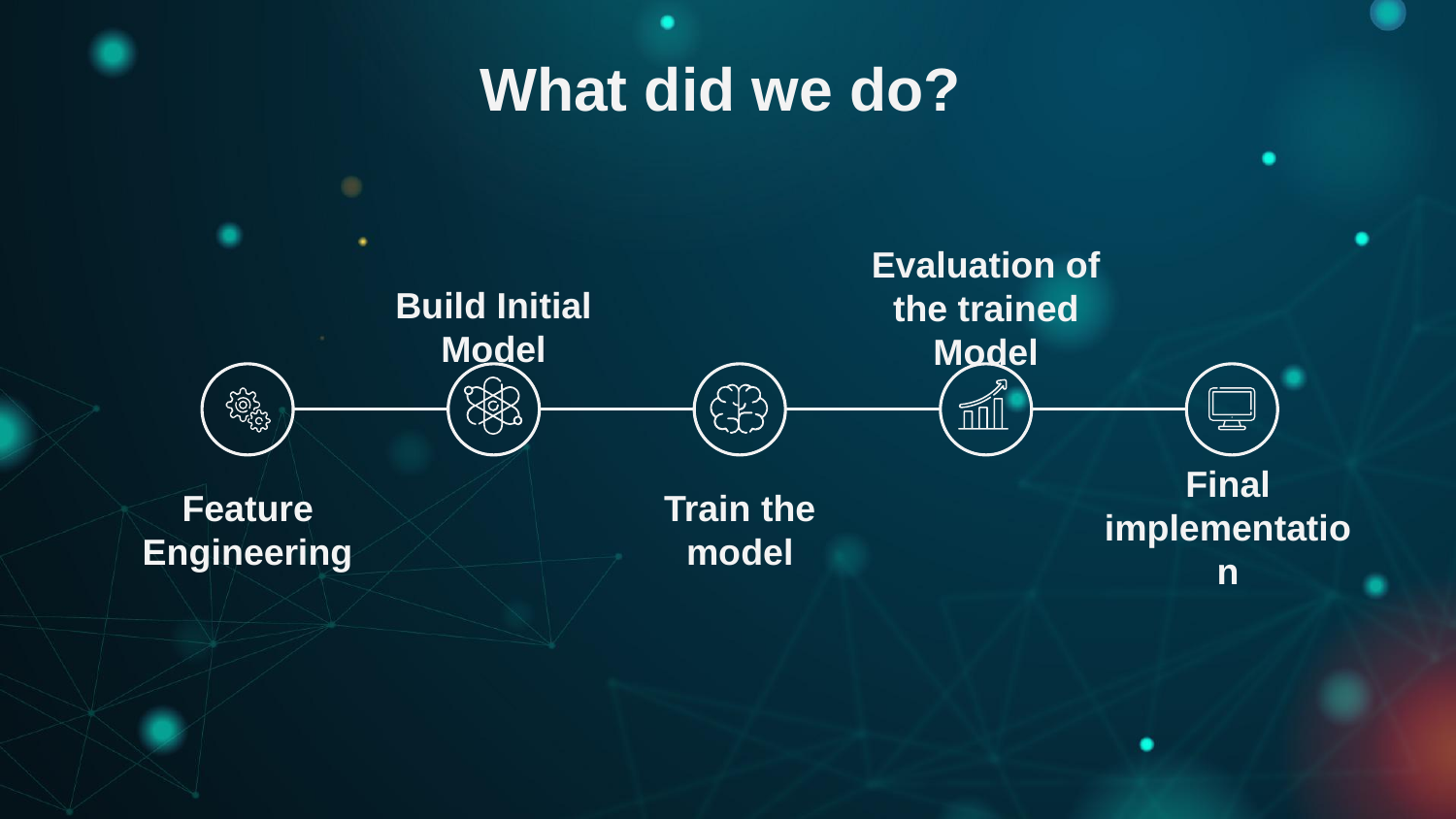

# What did we do?
Build Initial Model
Evaluation of the trained Model

Final implementation
Feature Engineering
Train the model